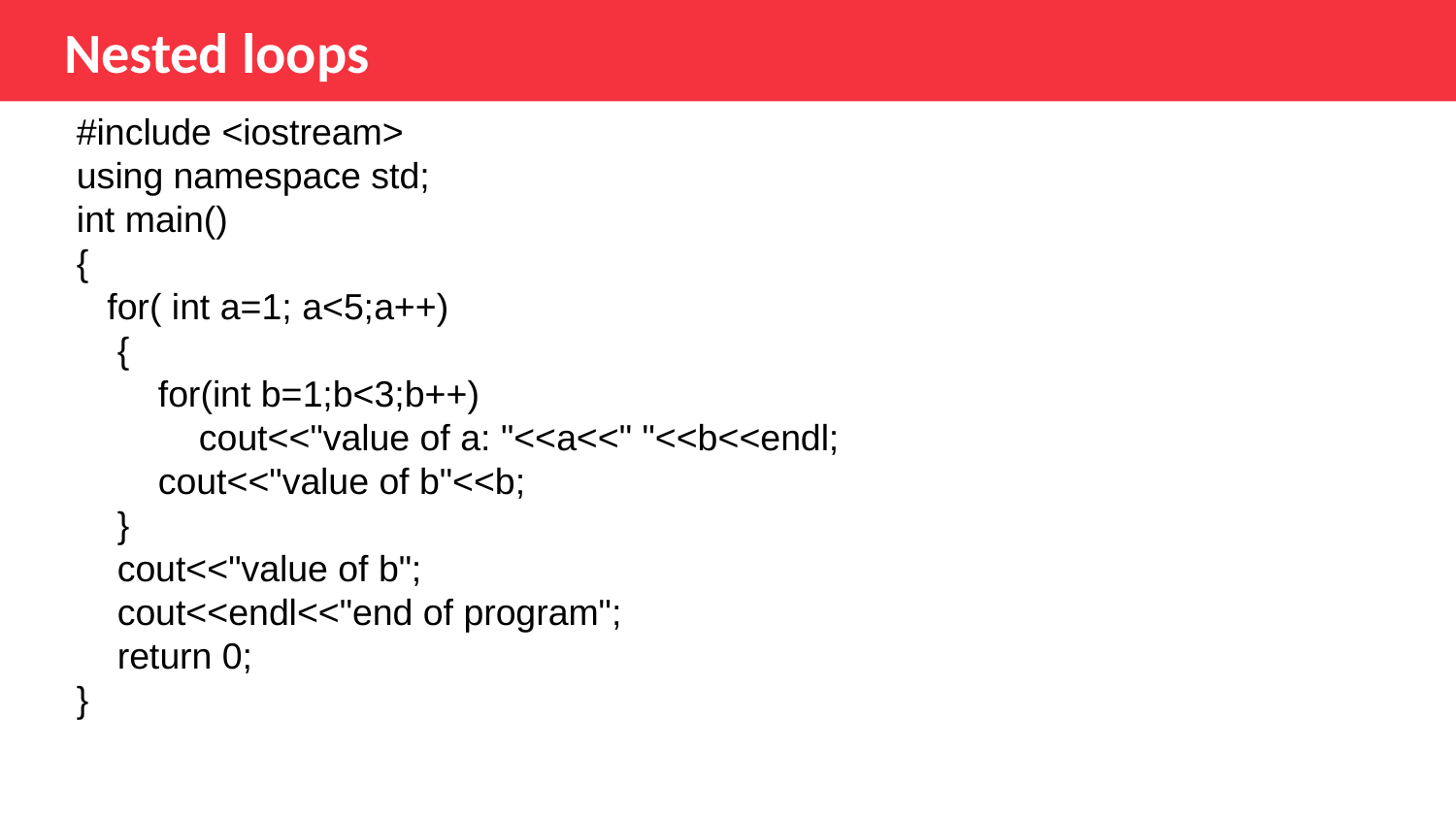

Nested loops
#include <iostream>
using namespace std;
int main()
{
   for( int a=1; a<5;a++)
    {
        for(int b=1;b<3;b++)
            cout<<"value of a: "<<a<<" "<<b<<endl;
        cout<<"value of b"<<b;
    }
    cout<<"value of b";
    cout<<endl<<"end of program";
    return 0;
}